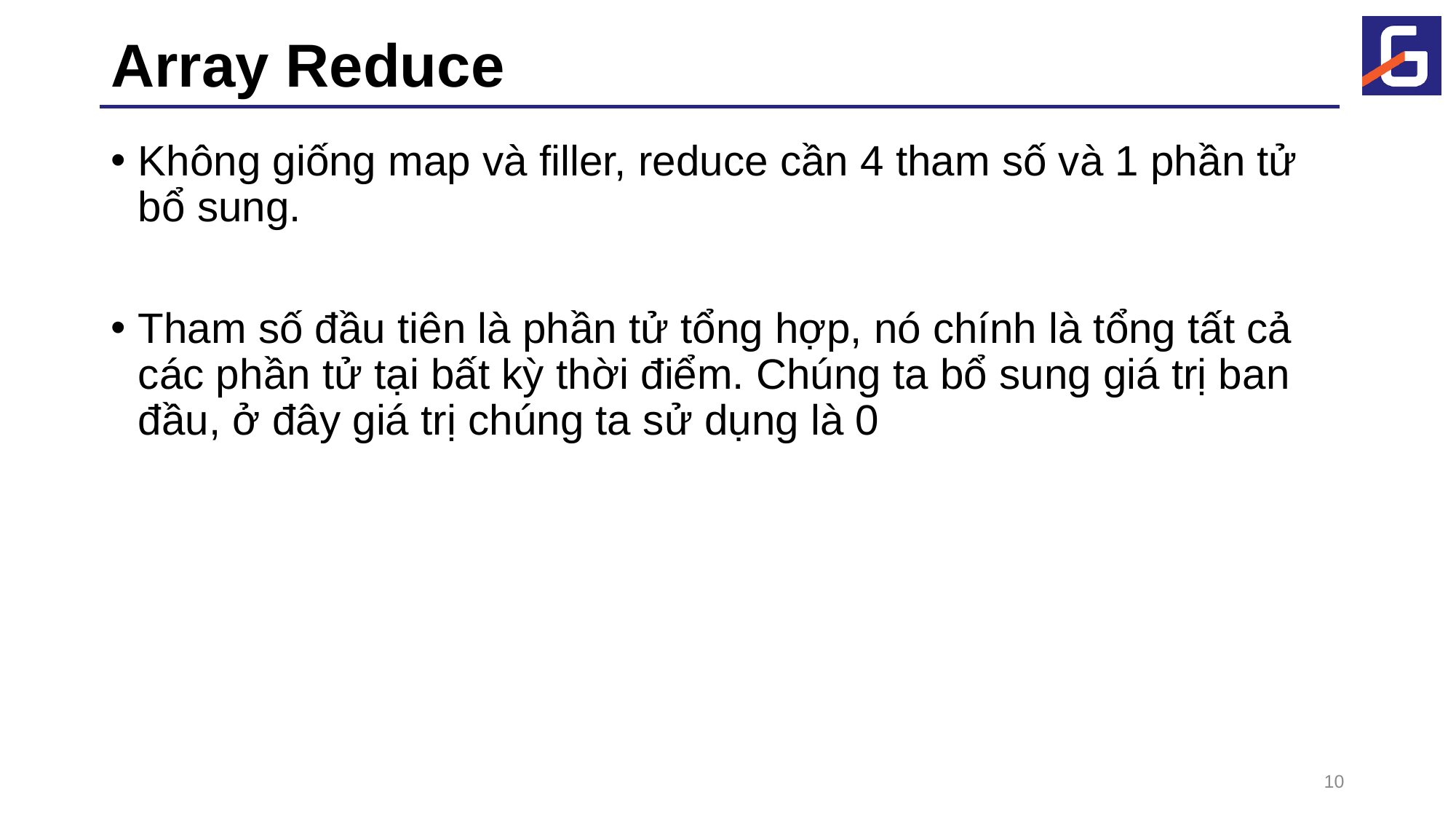

# Array Reduce
Không giống map và filler, reduce cần 4 tham số và 1 phần tử bổ sung.

Tham số đầu tiên là phần tử tổng hợp, nó chính là tổng tất cả các phần tử tại bất kỳ thời điểm. Chúng ta bổ sung giá trị ban đầu, ở đây giá trị chúng ta sử dụng là 0
10